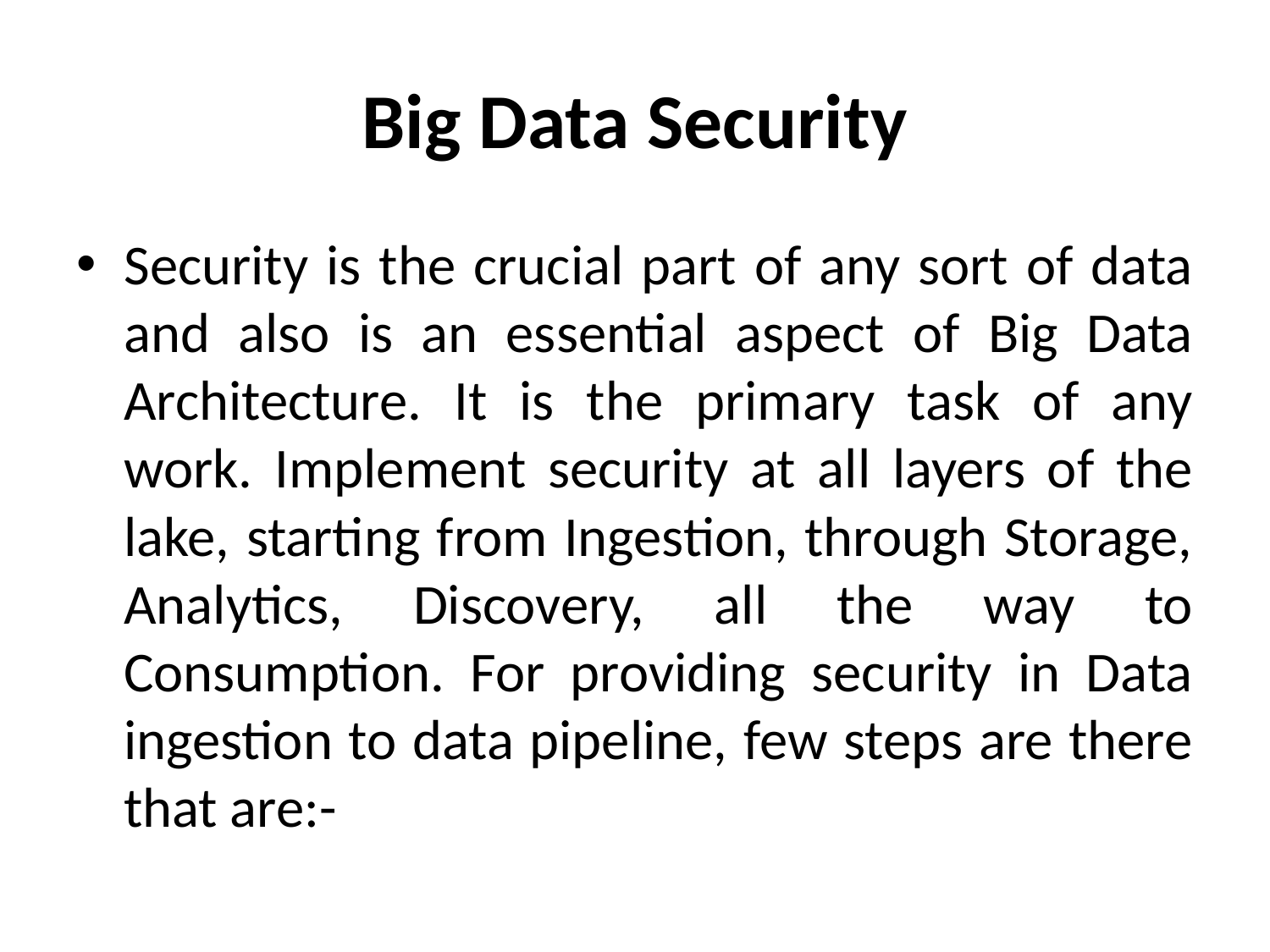

# Big Data Security
Security is the crucial part of any sort of data and also is an essential aspect of Big Data Architecture. It is the primary task of any work. Implement security at all layers of the lake, starting from Ingestion, through Storage, Analytics, Discovery, all the way to Consumption. For providing security in Data ingestion to data pipeline, few steps are there that are:-